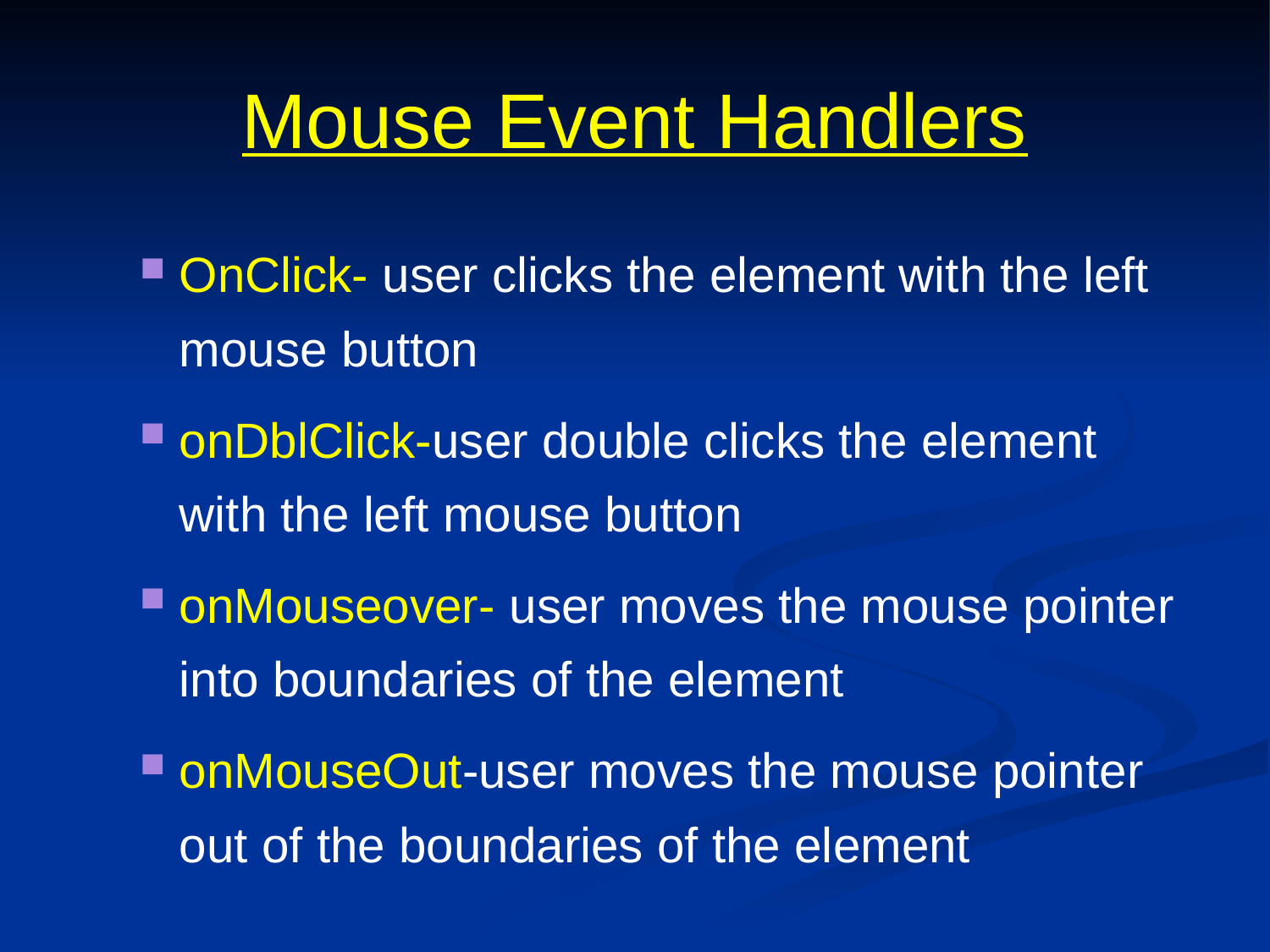

# Mouse Event Handlers
OnClick- user clicks the element with the left mouse button
onDblClick-user double clicks the element with the left mouse button
onMouseover- user moves the mouse pointer into boundaries of the element
onMouseOut-user moves the mouse pointer out of the boundaries of the element